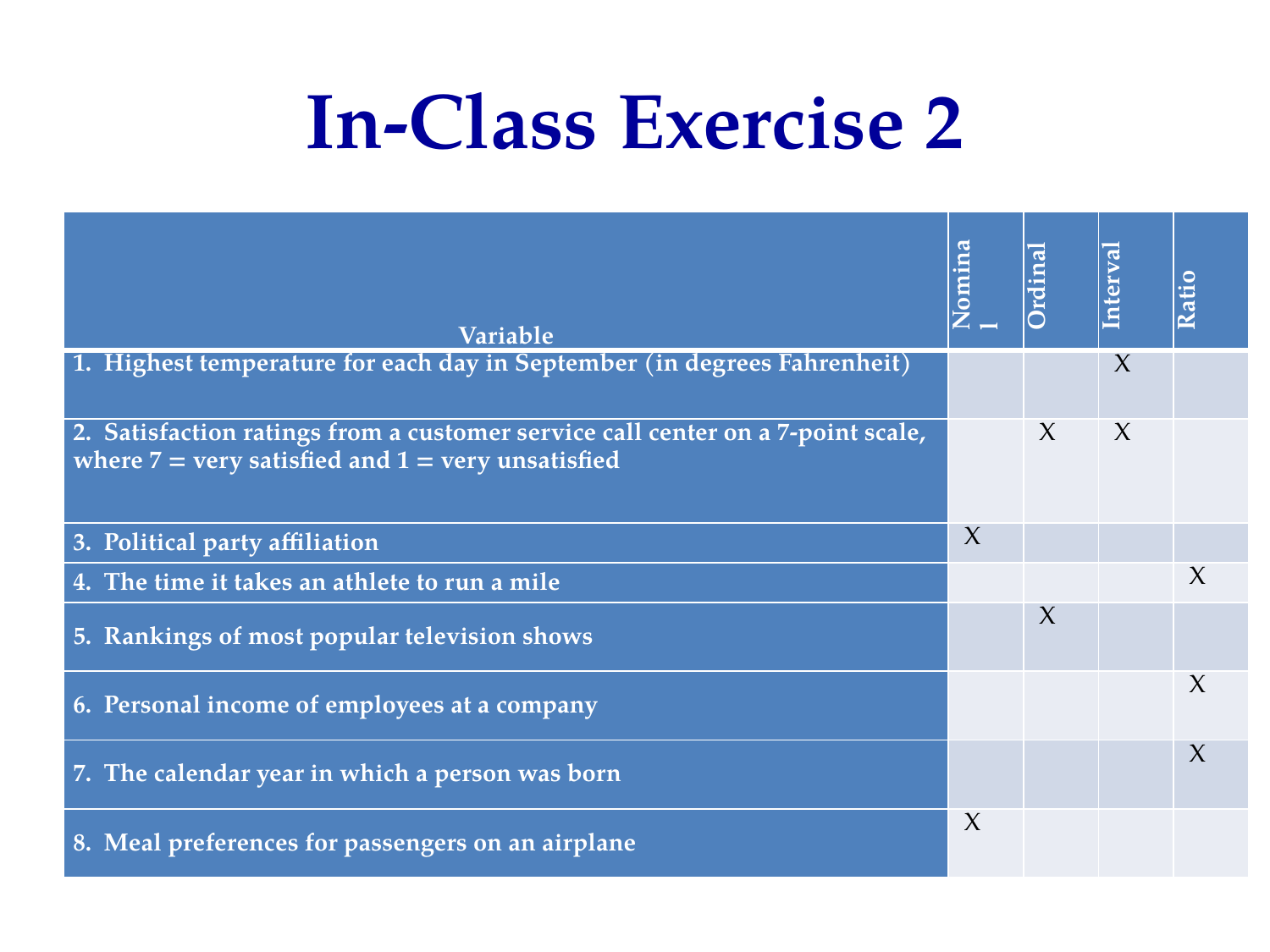

# In-Class Exercise 2
| Variable | Nominal | Ordinal | Interval | Ratio |
| --- | --- | --- | --- | --- |
| 1. Highest temperature for each day in September (in degrees Fahrenheit) |  |  | X |  |
| 2. Satisfaction ratings from a customer service call center on a 7-point scale, where 7 = very satisfied and 1 = very unsatisfied |  | X | X |  |
| 3. Political party affiliation | X |  |  |  |
| 4. The time it takes an athlete to run a mile |  |  |  | X |
| 5. Rankings of most popular television shows |  | X |  |  |
| 6. Personal income of employees at a company |  |  |  | X |
| 7. The calendar year in which a person was born |  |  |  | X |
| 8. Meal preferences for passengers on an airplane | X |  |  |  |